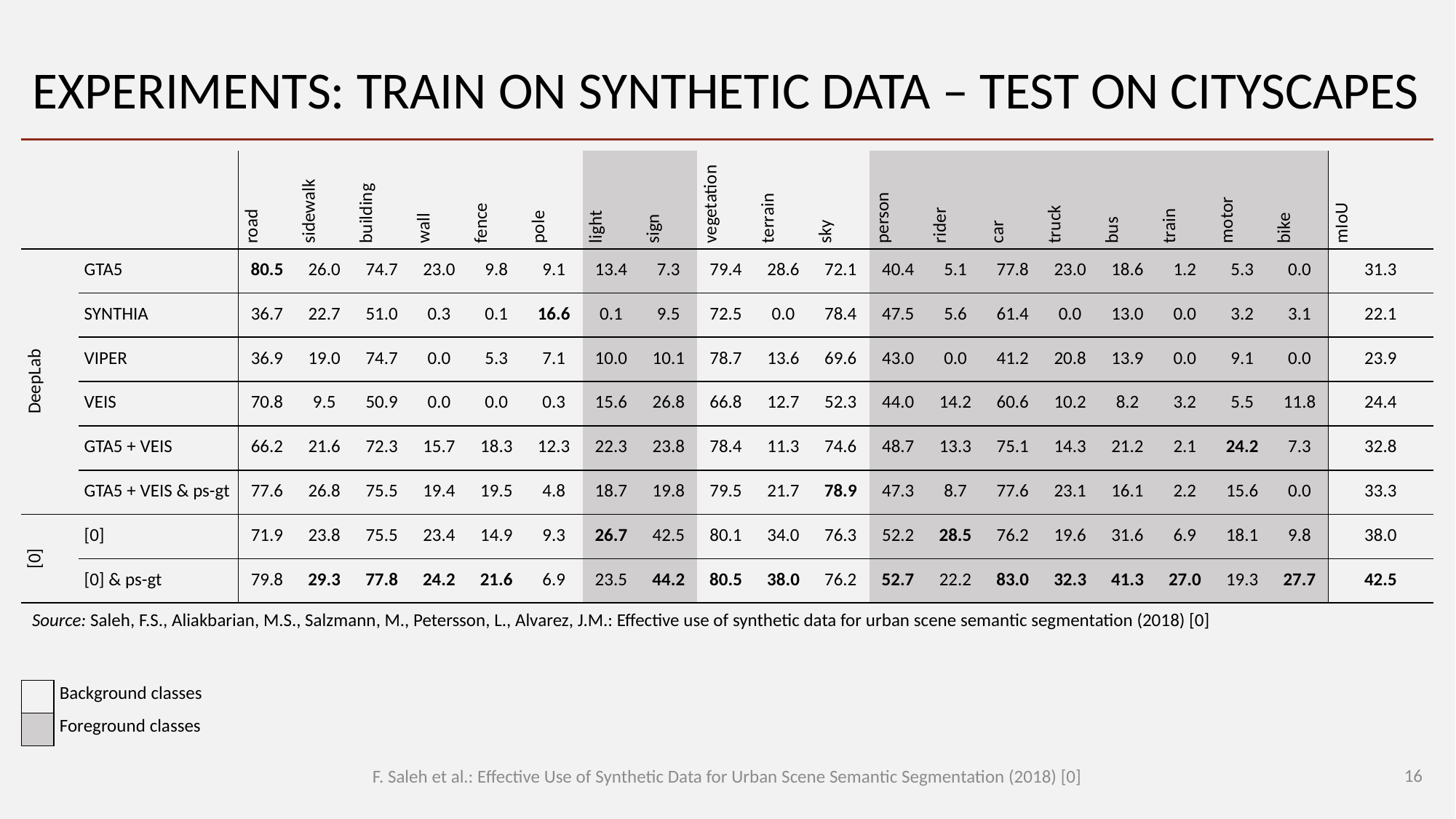

# Experiments: train on synthetic data – test on Cityscapes
|  |  | road | sidewalk | building | wall | fence | pole | light | sign | vegetation | terrain | sky | person | rider | car | truck | bus | train | motor | bike | mIoU |
| --- | --- | --- | --- | --- | --- | --- | --- | --- | --- | --- | --- | --- | --- | --- | --- | --- | --- | --- | --- | --- | --- |
| DeepLab | GTA5 | 80.5 | 26.0 | 74.7 | 23.0 | 9.8 | 9.1 | 13.4 | 7.3 | 79.4 | 28.6 | 72.1 | 40.4 | 5.1 | 77.8 | 23.0 | 18.6 | 1.2 | 5.3 | 0.0 | 31.3 |
|  | SYNTHIA | 36.7 | 22.7 | 51.0 | 0.3 | 0.1 | 16.6 | 0.1 | 9.5 | 72.5 | 0.0 | 78.4 | 47.5 | 5.6 | 61.4 | 0.0 | 13.0 | 0.0 | 3.2 | 3.1 | 22.1 |
|  | VIPER | 36.9 | 19.0 | 74.7 | 0.0 | 5.3 | 7.1 | 10.0 | 10.1 | 78.7 | 13.6 | 69.6 | 43.0 | 0.0 | 41.2 | 20.8 | 13.9 | 0.0 | 9.1 | 0.0 | 23.9 |
|  | VEIS | 70.8 | 9.5 | 50.9 | 0.0 | 0.0 | 0.3 | 15.6 | 26.8 | 66.8 | 12.7 | 52.3 | 44.0 | 14.2 | 60.6 | 10.2 | 8.2 | 3.2 | 5.5 | 11.8 | 24.4 |
|  | GTA5 + VEIS | 66.2 | 21.6 | 72.3 | 15.7 | 18.3 | 12.3 | 22.3 | 23.8 | 78.4 | 11.3 | 74.6 | 48.7 | 13.3 | 75.1 | 14.3 | 21.2 | 2.1 | 24.2 | 7.3 | 32.8 |
|  | GTA5 + VEIS & ps-gt | 77.6 | 26.8 | 75.5 | 19.4 | 19.5 | 4.8 | 18.7 | 19.8 | 79.5 | 21.7 | 78.9 | 47.3 | 8.7 | 77.6 | 23.1 | 16.1 | 2.2 | 15.6 | 0.0 | 33.3 |
| [0] | [0] | 71.9 | 23.8 | 75.5 | 23.4 | 14.9 | 9.3 | 26.7 | 42.5 | 80.1 | 34.0 | 76.3 | 52.2 | 28.5 | 76.2 | 19.6 | 31.6 | 6.9 | 18.1 | 9.8 | 38.0 |
|  | [0] & ps-gt | 79.8 | 29.3 | 77.8 | 24.2 | 21.6 | 6.9 | 23.5 | 44.2 | 80.5 | 38.0 | 76.2 | 52.7 | 22.2 | 83.0 | 32.3 | 41.3 | 27.0 | 19.3 | 27.7 | 42.5 |
Source: Saleh, F.S., Aliakbarian, M.S., Salzmann, M., Petersson, L., Alvarez, J.M.: Effective use of synthetic data for urban scene semantic segmentation (2018) [0]
|  | Background classes |
| --- | --- |
|  | Foreground classes |
16
F. Saleh et al.: Effective Use of Synthetic Data for Urban Scene Semantic Segmentation (2018) [0]